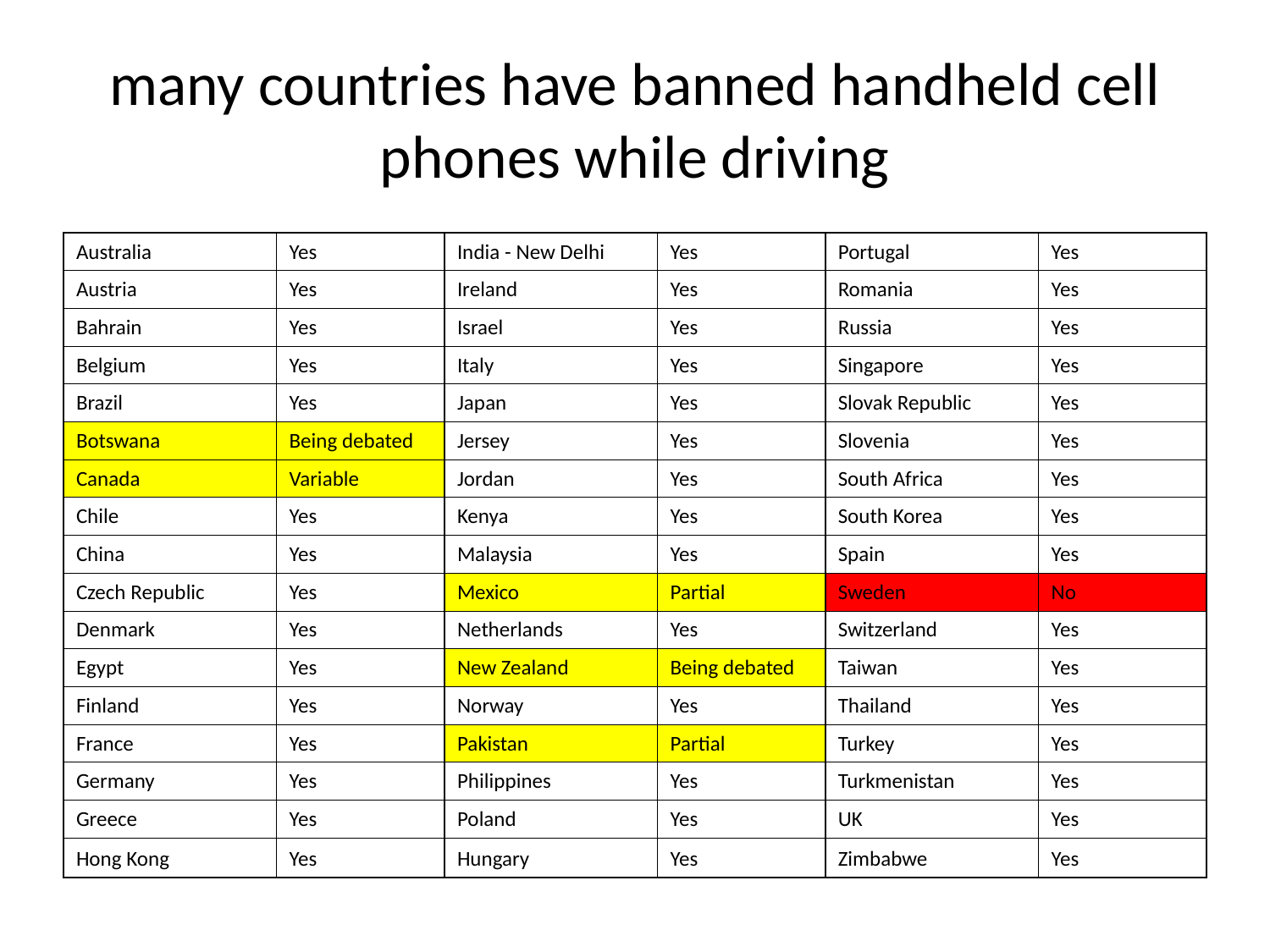

# many countries have banned handheld cell phones while driving
| Australia | Yes | India - New Delhi | Yes | Portugal | Yes |
| --- | --- | --- | --- | --- | --- |
| Austria | Yes | Ireland | Yes | Romania | Yes |
| Bahrain | Yes | Israel | Yes | Russia | Yes |
| Belgium | Yes | Italy | Yes | Singapore | Yes |
| Brazil | Yes | Japan | Yes | Slovak Republic | Yes |
| Botswana | Being debated | Jersey | Yes | Slovenia | Yes |
| Canada | Variable | Jordan | Yes | South Africa | Yes |
| Chile | Yes | Kenya | Yes | South Korea | Yes |
| China | Yes | Malaysia | Yes | Spain | Yes |
| Czech Republic | Yes | Mexico | Partial | Sweden | No |
| Denmark | Yes | Netherlands | Yes | Switzerland | Yes |
| Egypt | Yes | New Zealand | Being debated | Taiwan | Yes |
| Finland | Yes | Norway | Yes | Thailand | Yes |
| France | Yes | Pakistan | Partial | Turkey | Yes |
| Germany | Yes | Philippines | Yes | Turkmenistan | Yes |
| Greece | Yes | Poland | Yes | UK | Yes |
| Hong Kong | Yes | Hungary | Yes | Zimbabwe | Yes |